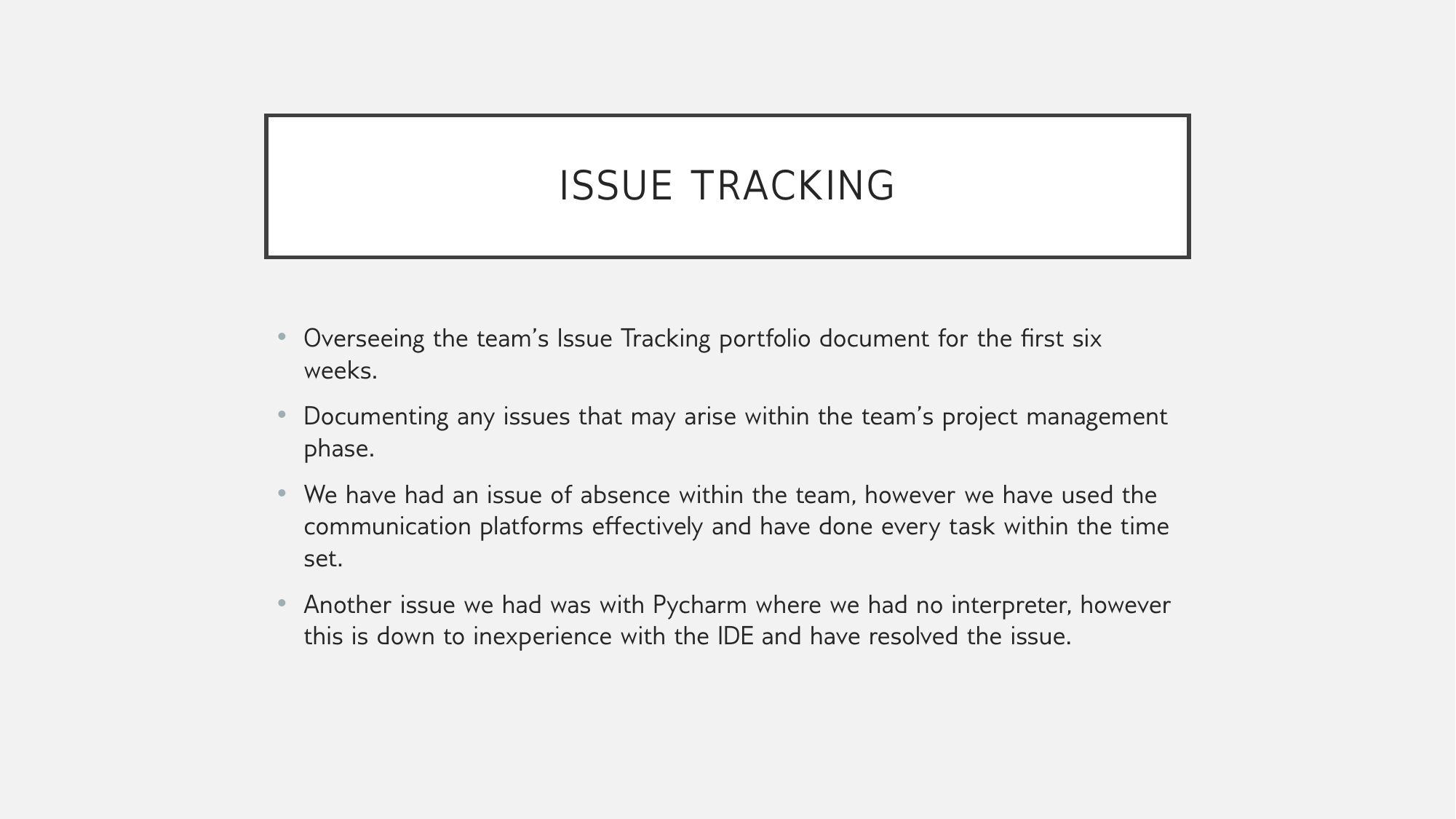

# Issue tracking
Overseeing the team’s Issue Tracking portfolio document for the first six weeks.
Documenting any issues that may arise within the team’s project management phase.
We have had an issue of absence within the team, however we have used the communication platforms effectively and have done every task within the time set.
Another issue we had was with Pycharm where we had no interpreter, however this is down to inexperience with the IDE and have resolved the issue.